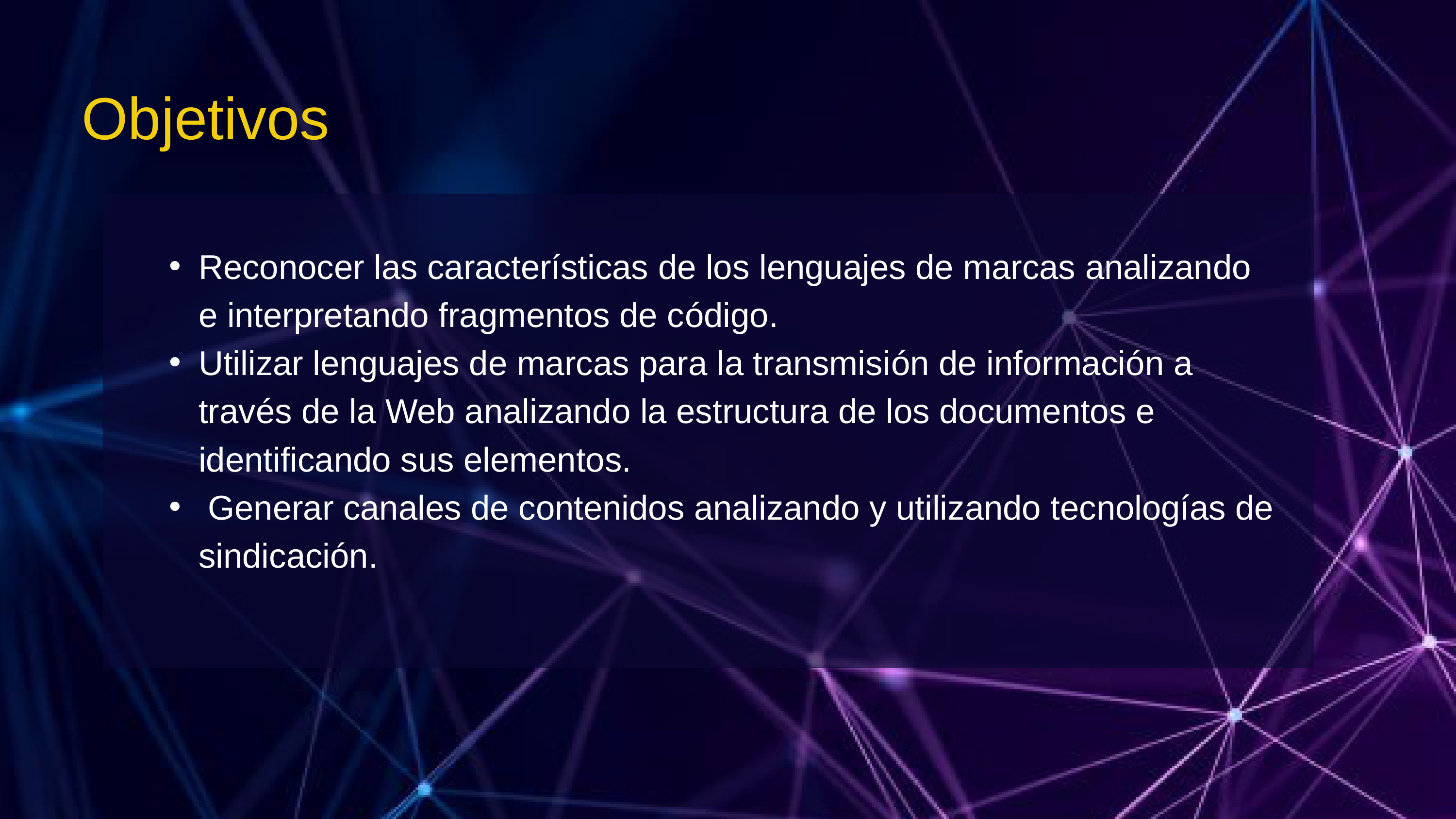

Objetivos

Reconocer las características de los lenguajes de marcas analizando e interpretando fragmentos de código.
Utilizar lenguajes de marcas para la transmisión de información a través de la Web analizando la estructura de los documentos e identificando sus elementos.
 Generar canales de contenidos analizando y utilizando tecnologías de sindicación.